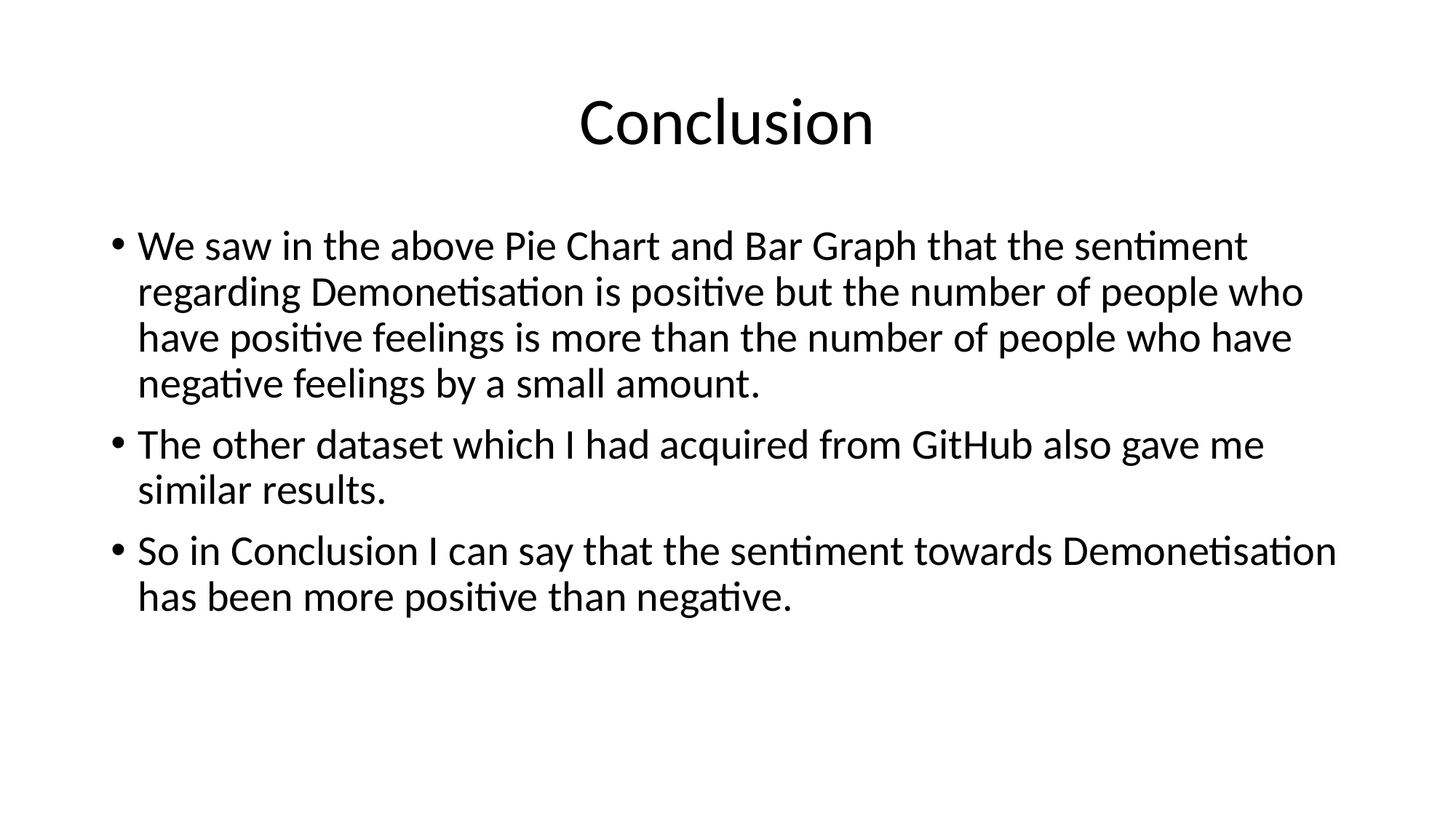

# Conclusion
We saw in the above Pie Chart and Bar Graph that the sentiment regarding Demonetisation is positive but the number of people who have positive feelings is more than the number of people who have negative feelings by a small amount.
The other dataset which I had acquired from GitHub also gave me similar results.
So in Conclusion I can say that the sentiment towards Demonetisation has been more positive than negative.